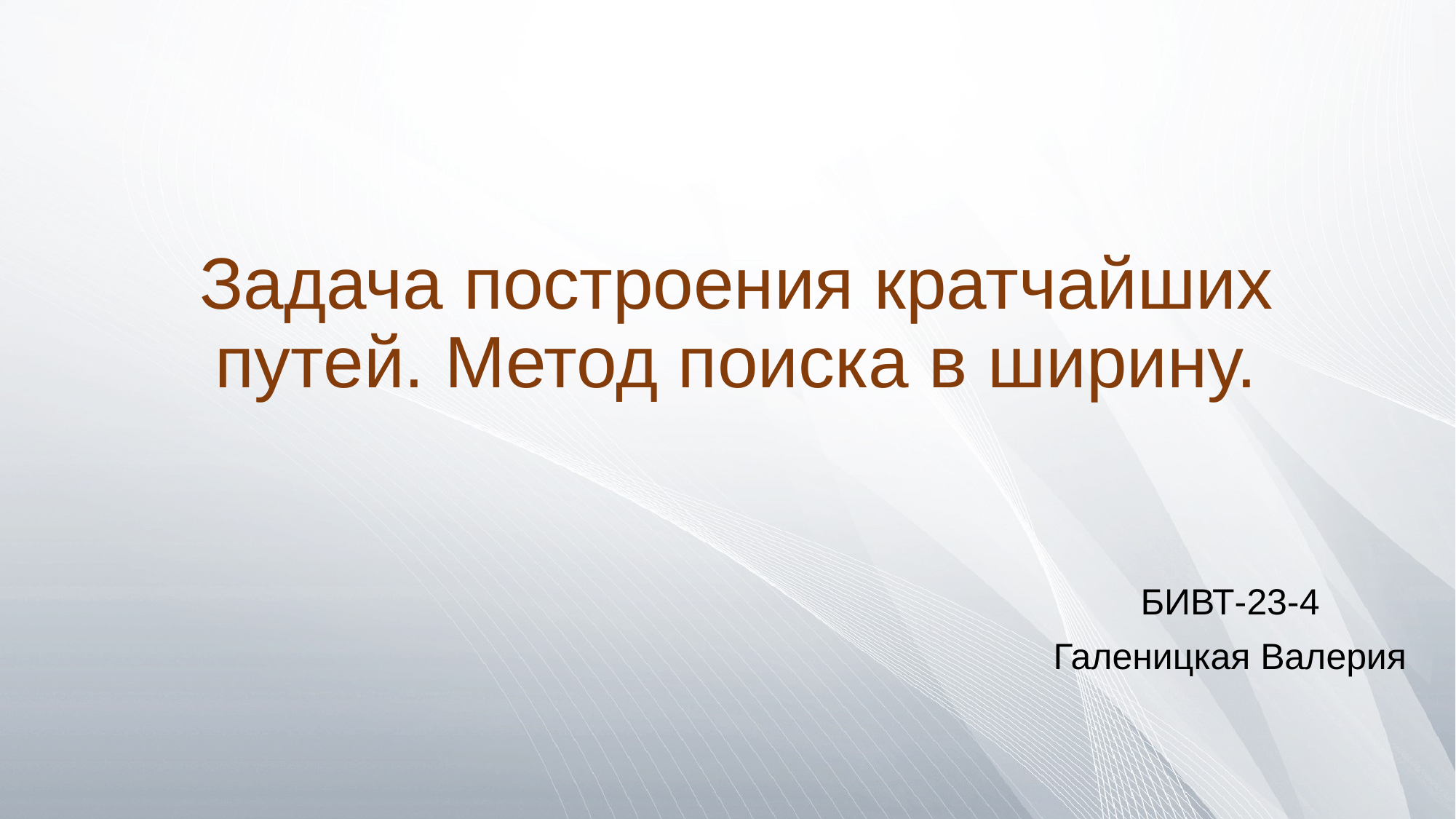

# Задача построения кратчайших путей. Метод поиска в ширину.
БИВТ-23-4
Галеницкая Валерия